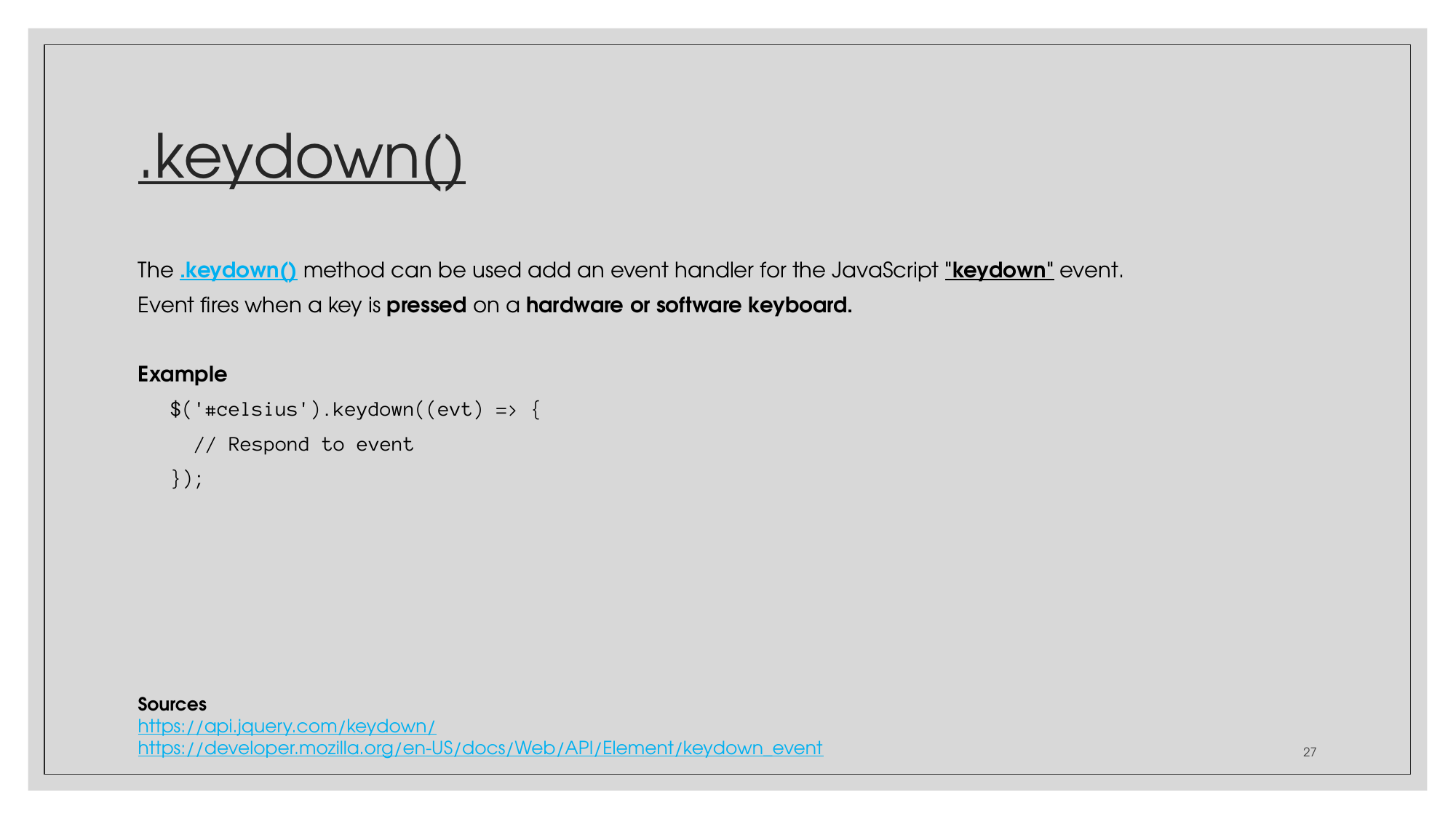

# .keydown()
The .keydown() method can be used add an event handler for the JavaScript "keydown" event.
Event fires when a key is pressed on a hardware or software keyboard.

Example
$('#celsius').keydown((evt) => {
  // Respond to event
});
Sources
https://api.jquery.com/keydown/
https://developer.mozilla.org/en-US/docs/Web/API/Element/keydown_event
27